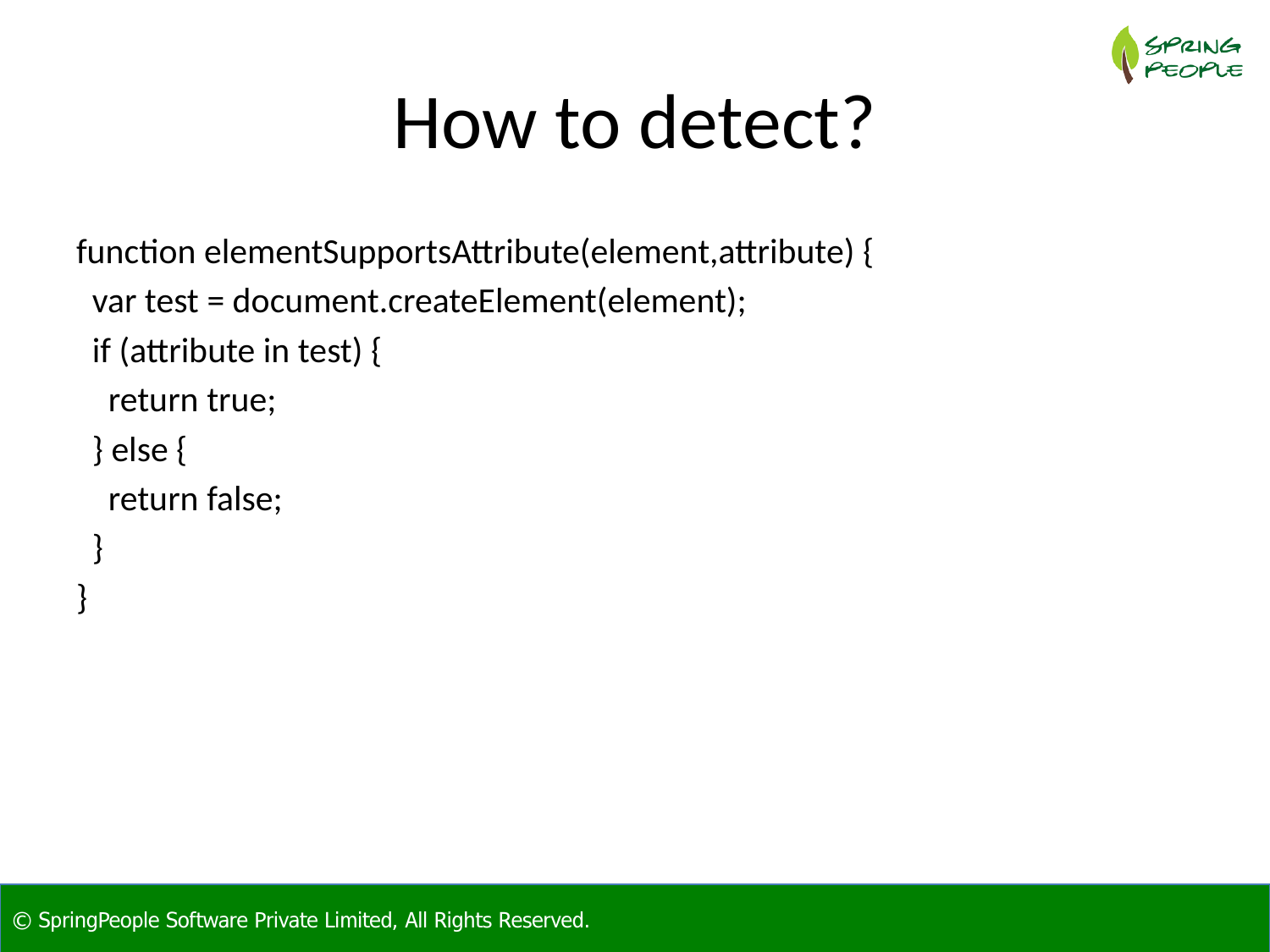

# How to detect?
function elementSupportsAttribute(element,attribute) {
  var test = document.createElement(element);
  if (attribute in test) {
    return true;
  } else {
    return false;
  }
}